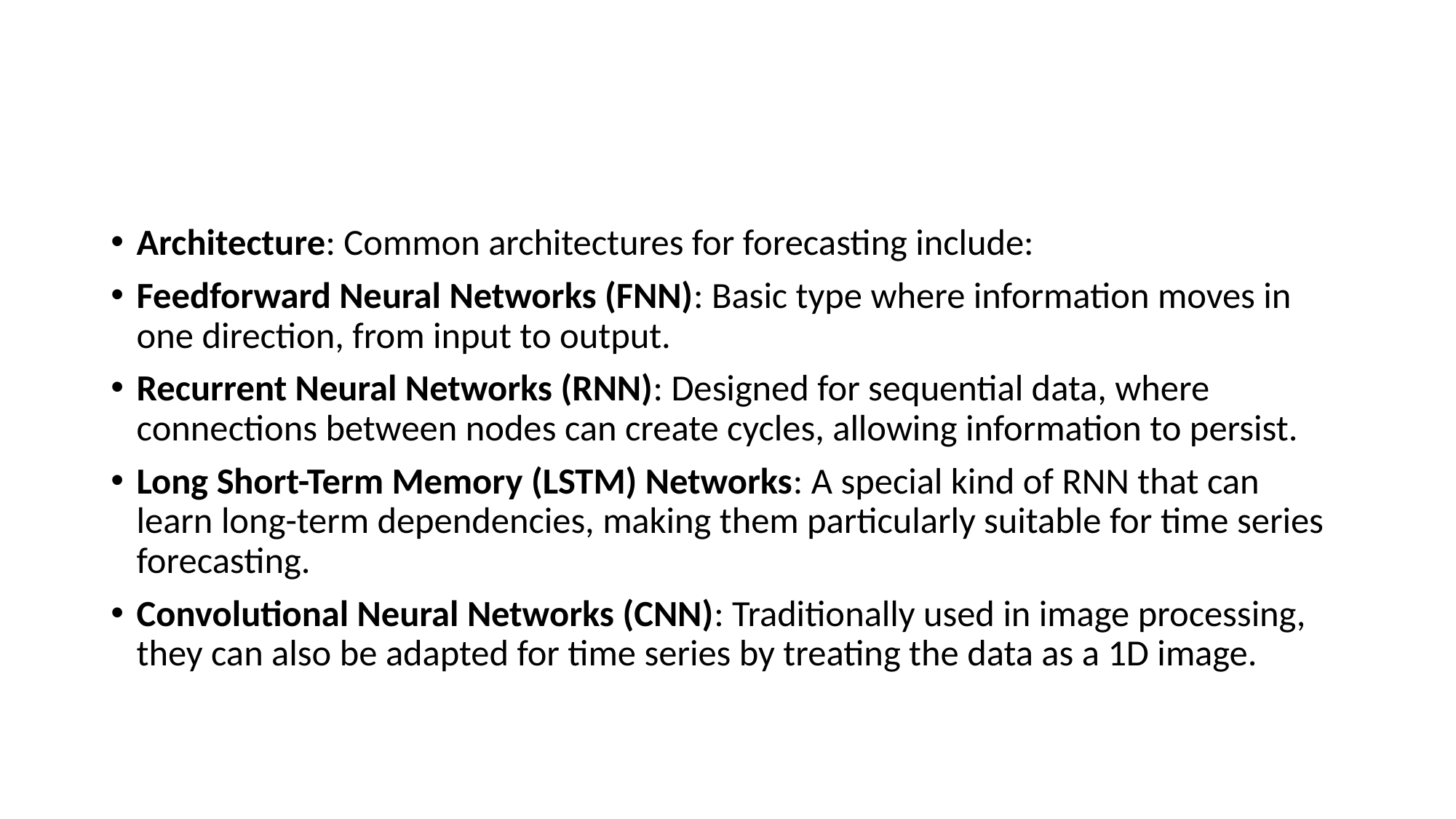

#
Architecture: Common architectures for forecasting include:
Feedforward Neural Networks (FNN): Basic type where information moves in one direction, from input to output.
Recurrent Neural Networks (RNN): Designed for sequential data, where connections between nodes can create cycles, allowing information to persist.
Long Short-Term Memory (LSTM) Networks: A special kind of RNN that can learn long-term dependencies, making them particularly suitable for time series forecasting.
Convolutional Neural Networks (CNN): Traditionally used in image processing, they can also be adapted for time series by treating the data as a 1D image.